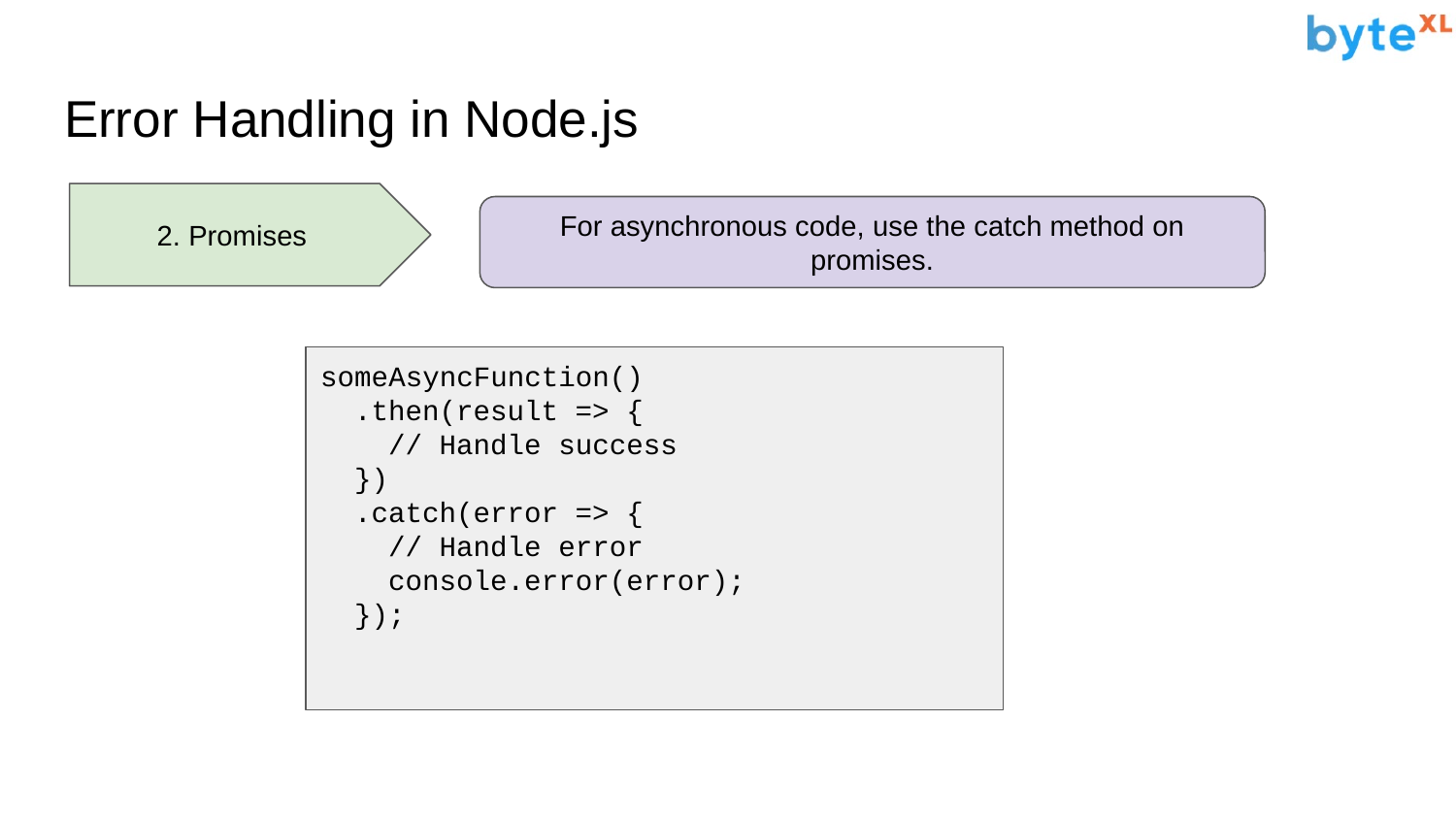

# Error Handling in Node.js
2. Promises
For asynchronous code, use the catch method on promises.
someAsyncFunction()
  .then(result => {
    // Handle success
  })
  .catch(error => {
    // Handle error
    console.error(error);
  });